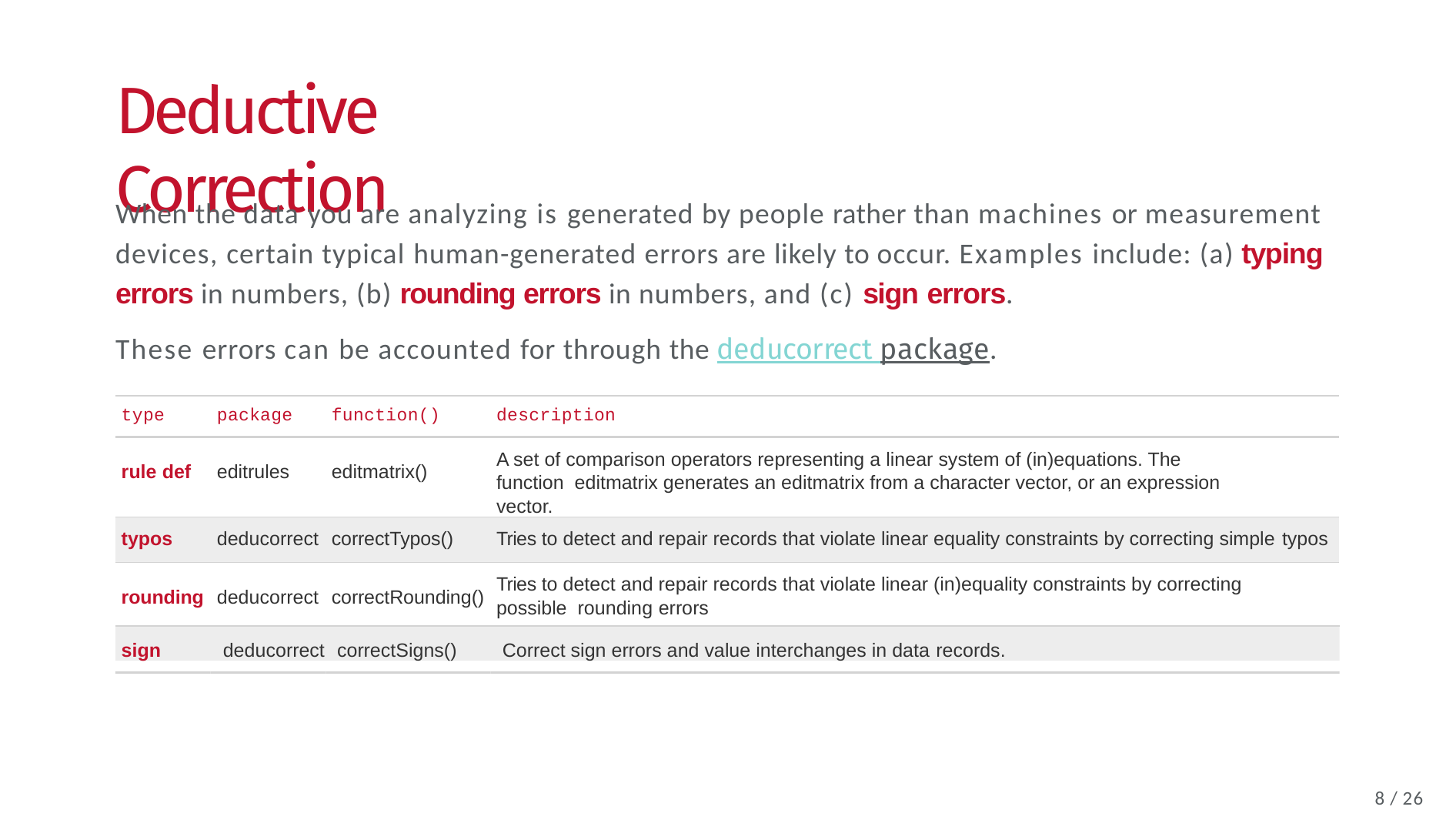

# Deductive Correction
When the data you are analyzing is generated by people rather than machines or measurement  devices, certain typical human-generated errors are likely to occur. Examples include: (a) typing  errors in numbers, (b) rounding errors in numbers, and (c) sign errors.
These errors can be accounted for through the deducorrect package.
| type | package | function() | description |
| --- | --- | --- | --- |
| rule def | editrules | editmatrix() | A set of comparison operators representing a linear system of (in)equations. The function editmatrix generates an editmatrix from a character vector, or an expression vector. |
| typos | deducorrect | correctTypos() | Tries to detect and repair records that violate linear equality constraints by correcting simple typos |
| rounding | deducorrect | correctRounding() | Tries to detect and repair records that violate linear (in)equality constraints by correcting possible rounding errors |

sign	deducorrect  correctSigns()	Correct sign errors and value interchanges in data records.

8 / 26